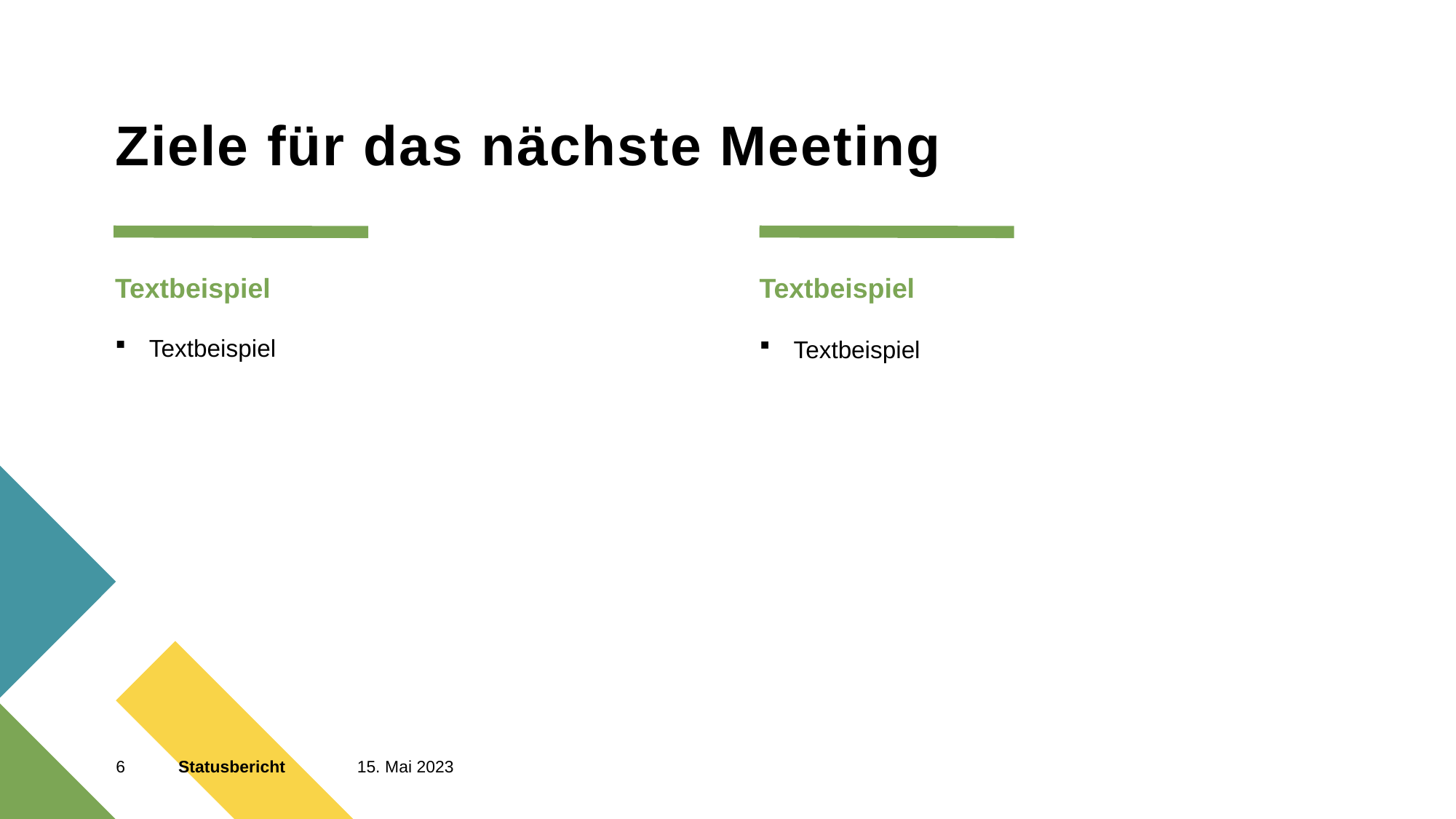

# Ziele für das nächste Meeting
Textbeispiel
Textbeispiel
Textbeispiel
Textbeispiel
6
Statusbericht

15. Mai 2023